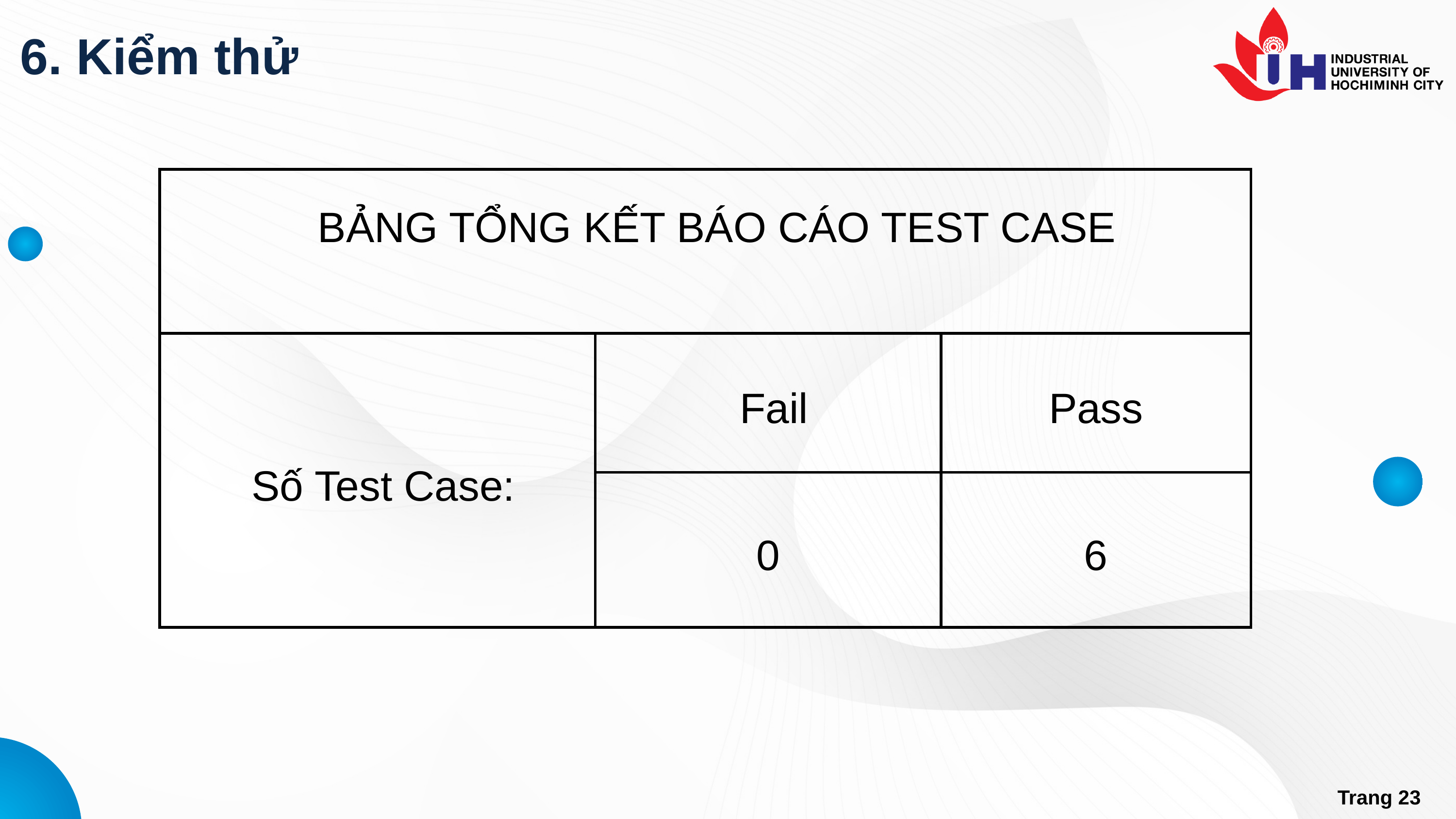

6. Kiểm thử
| BẢNG TỔNG KẾT BÁO CÁO TEST CASE | BẢNG TỔNG KẾT BÁO CÁO TEST CASE | BẢNG TỔNG KẾT BÁO CÁO TEST CASE |
| --- | --- | --- |
| Số Test Case: | Fail | Pass |
| Số Test Case: | 0 | 6 |

Trang 23